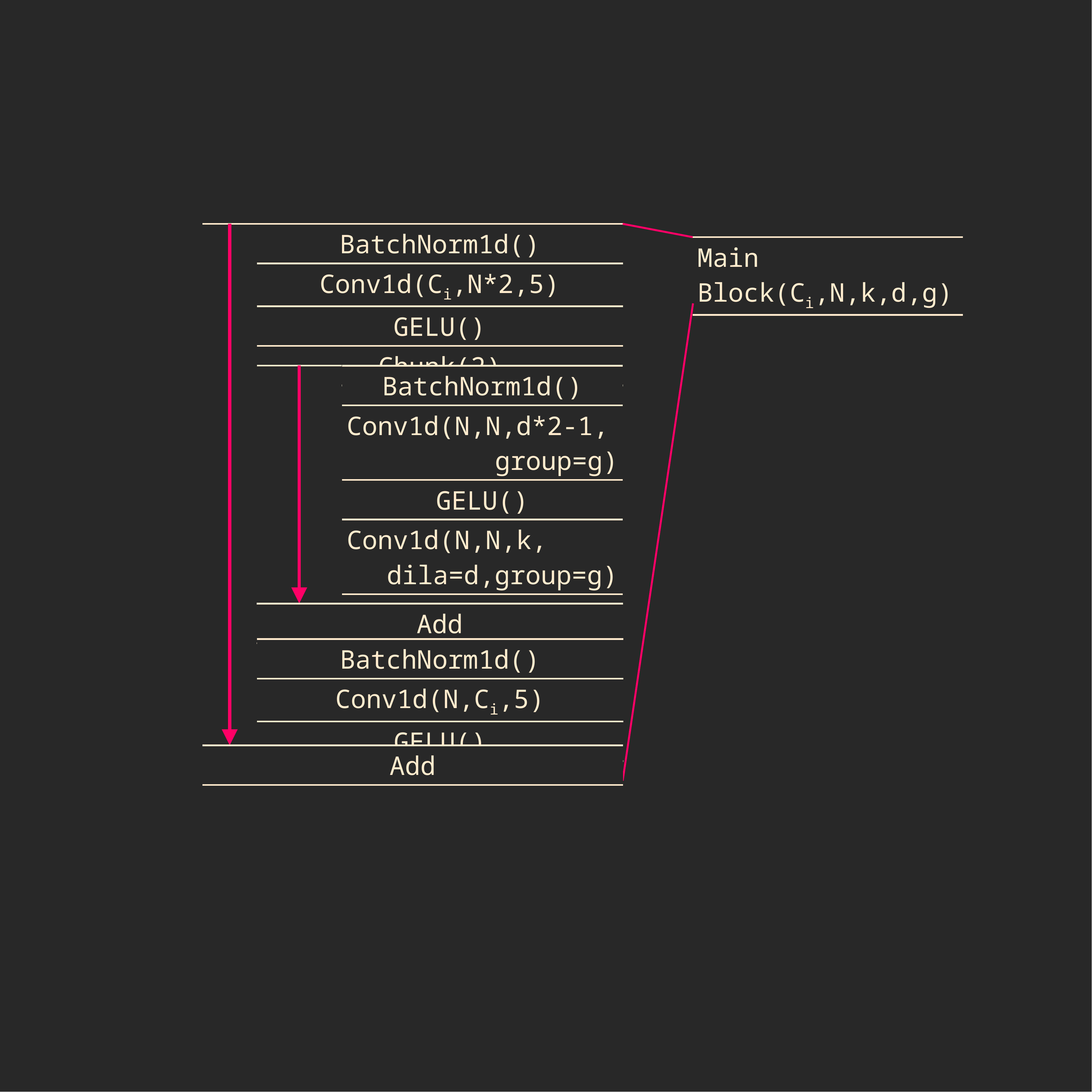

|  |
| --- |
| BatchNorm1d() |
| --- |
| Conv1d(Ci,N\*2,5) |
| GELU() |
| Chunk(2) |
| Main Block(Ci,N,k,d,g) |
| --- |
|  |
| --- |
| BatchNorm1d() |
| --- |
| Conv1d(N,N,d\*2-1, group=g) |
| GELU() |
| Conv1d(N,N,k, dila=d,group=g) |
| GELU() |
| Add |
| --- |
| BatchNorm1d() |
| --- |
| Conv1d(N,Ci,5) |
| GELU() |
| Add |
| --- |